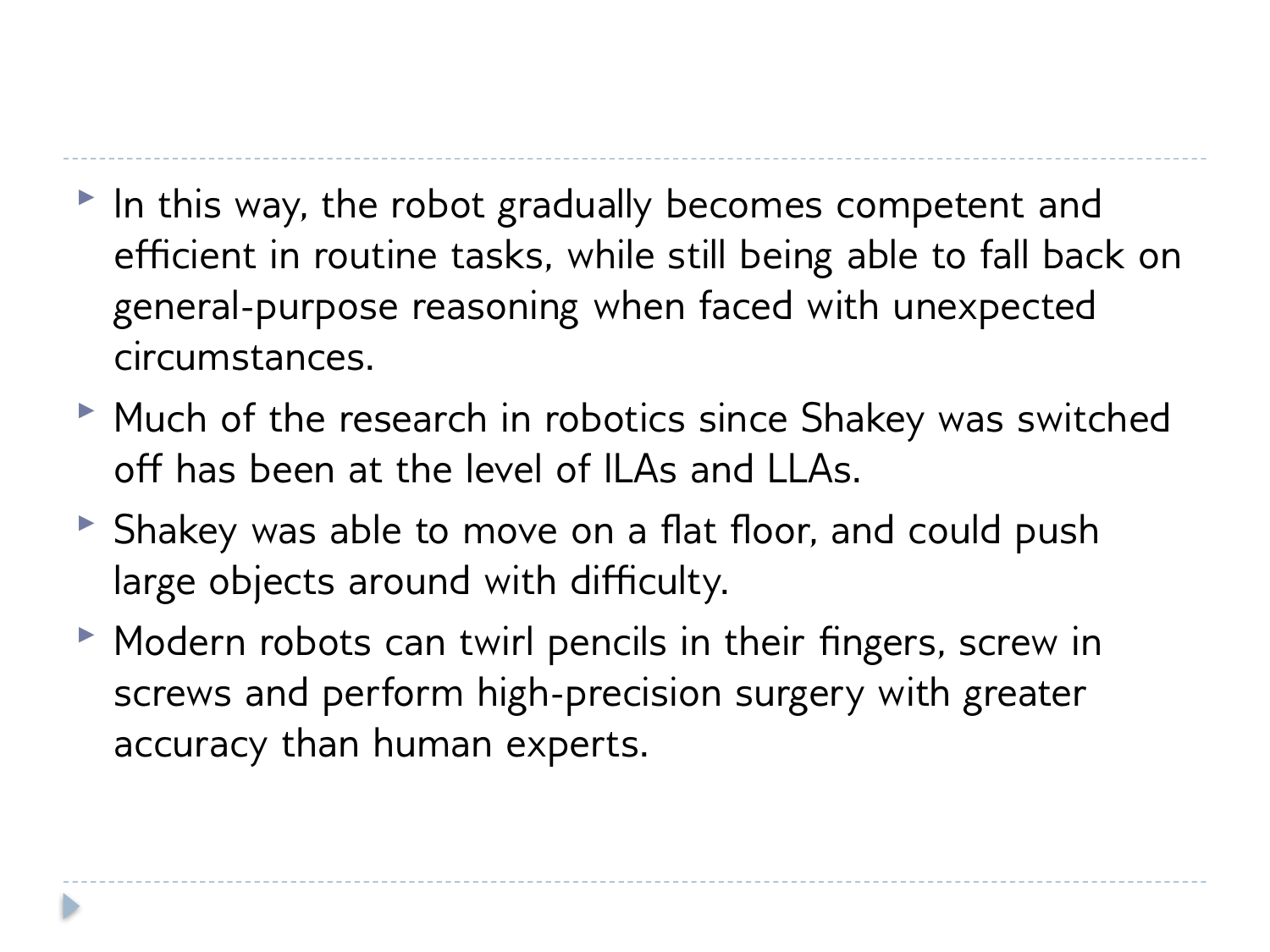

#
In this way, the robot gradually becomes competent and efficient in routine tasks, while still being able to fall back on general-purpose reasoning when faced with unexpected circumstances.
Much of the research in robotics since Shakey was switched off has been at the level of ILAs and LLAs.
Shakey was able to move on a flat floor, and could push large objects around with difficulty.
Modern robots can twirl pencils in their fingers, screw in screws and perform high-precision surgery with greater accuracy than human experts.